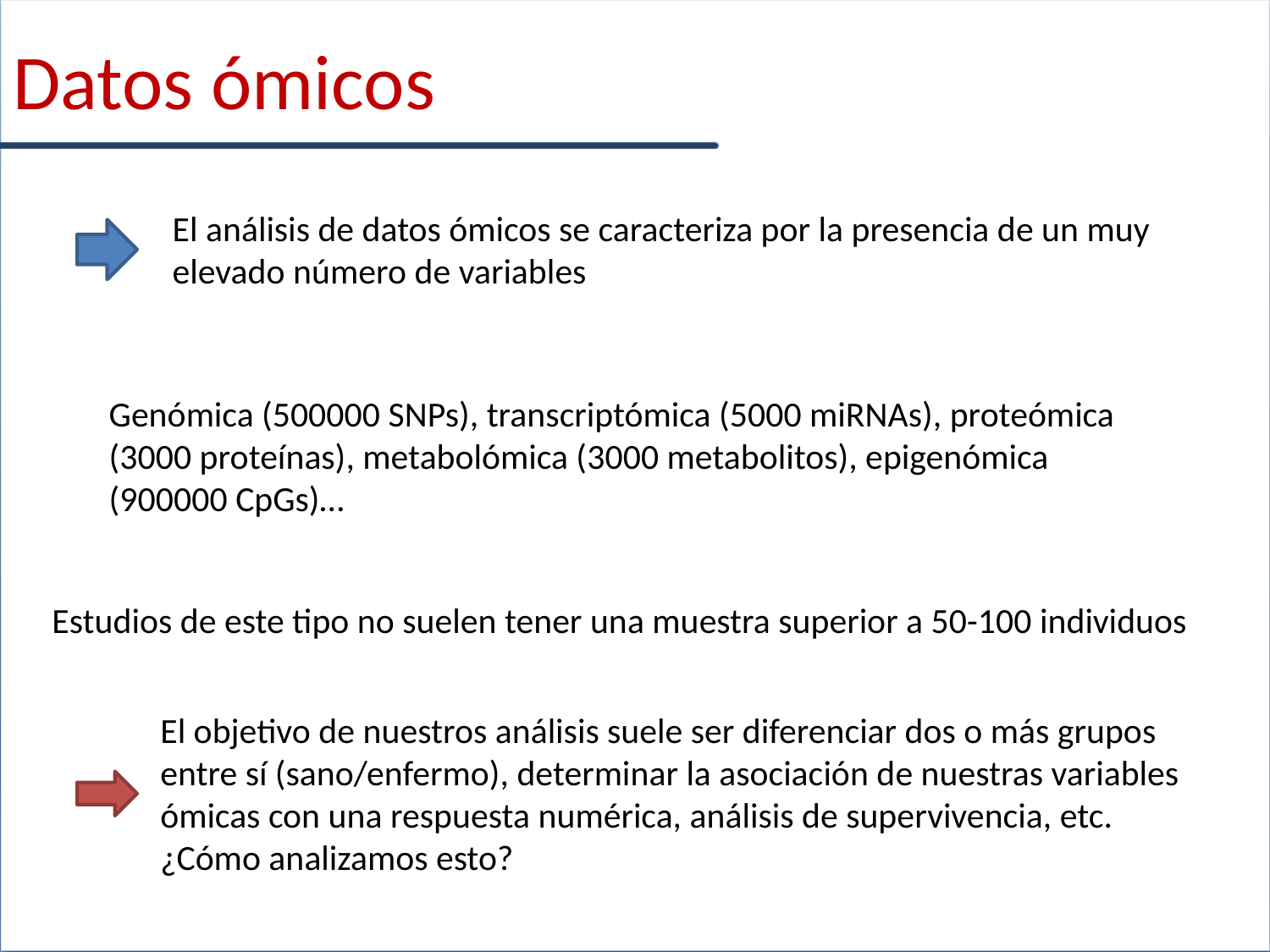

Datos ómicos
El análisis de datos ómicos se caracteriza por la presencia de un muy elevado número de variables

Genómica (500000 SNPs), transcriptómica (5000 miRNAs), proteómica (3000 proteínas), metabolómica (3000 metabolitos), epigenómica (900000 CpGs)…

Estudios de este tipo no suelen tener una muestra superior a 50-100 individuos
El objetivo de nuestros análisis suele ser diferenciar dos o más grupos entre sí (sano/enfermo), determinar la asociación de nuestras variables ómicas con una respuesta numérica, análisis de supervivencia, etc. ¿Cómo analizamos esto?